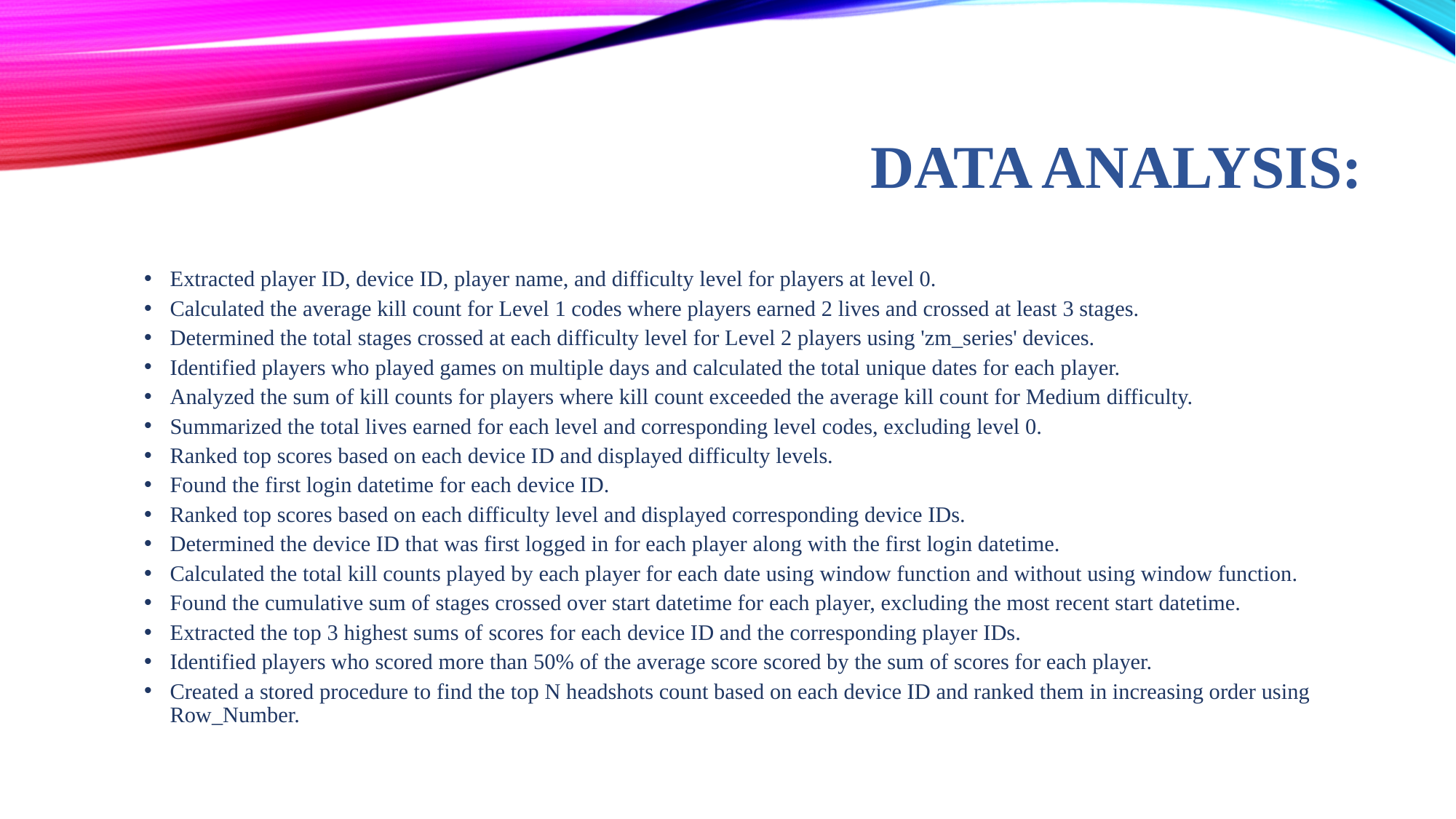

# Data Analysis:
Extracted player ID, device ID, player name, and difficulty level for players at level 0.
Calculated the average kill count for Level 1 codes where players earned 2 lives and crossed at least 3 stages.
Determined the total stages crossed at each difficulty level for Level 2 players using 'zm_series' devices.
Identified players who played games on multiple days and calculated the total unique dates for each player.
Analyzed the sum of kill counts for players where kill count exceeded the average kill count for Medium difficulty.
Summarized the total lives earned for each level and corresponding level codes, excluding level 0.
Ranked top scores based on each device ID and displayed difficulty levels.
Found the first login datetime for each device ID.
Ranked top scores based on each difficulty level and displayed corresponding device IDs.
Determined the device ID that was first logged in for each player along with the first login datetime.
Calculated the total kill counts played by each player for each date using window function and without using window function.
Found the cumulative sum of stages crossed over start datetime for each player, excluding the most recent start datetime.
Extracted the top 3 highest sums of scores for each device ID and the corresponding player IDs.
Identified players who scored more than 50% of the average score scored by the sum of scores for each player.
Created a stored procedure to find the top N headshots count based on each device ID and ranked them in increasing order using Row_Number.